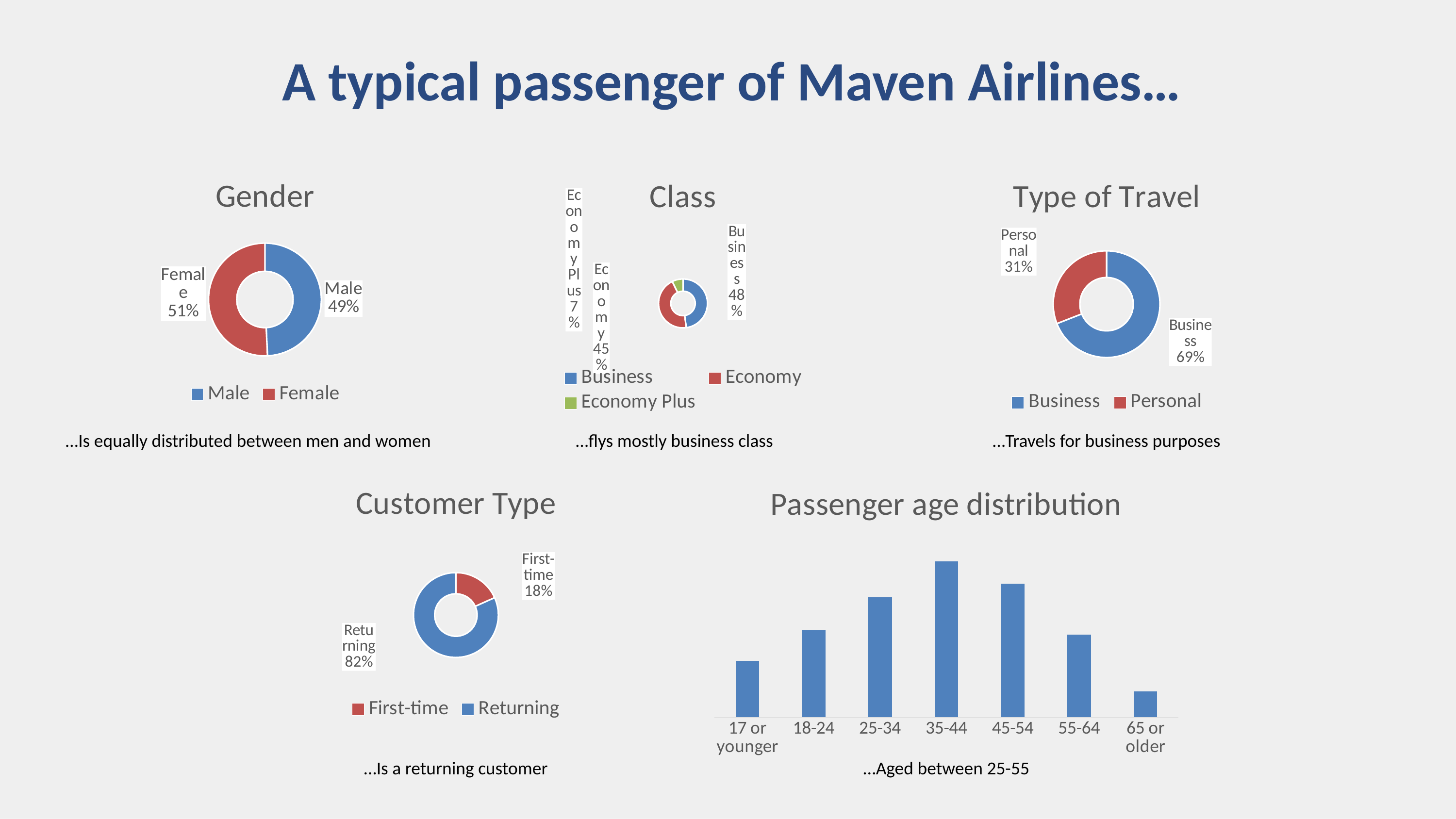

# A typical passenger of Maven Airlines…

### Chart: Gender

| Category |  |
|---|---|
| Male | 0.493 |
| Female | 0.5073837388358485 |

### Chart: Type of Travel

| Category |  |
|---|---|
| Business | 0.690583615645211 |
| Personal | 0.309416384354789 |

### Chart: Class

| Category |  |
|---|---|
| Business | 0.47859562673236833 |
| Economy | 0.44894518016630736 |
| Economy Plus | 0.0724591931013243 |
…Is equally distributed between men and women
…flys mostly business class
…Travels for business purposes

### Chart: Customer Type

| Category |  |
|---|---|
| First-time | 0.1830920850015399 |
| Returning | 0.8169079149984602 |

### Chart: Passenger age distribution

| Category |  |
|---|---|
| 17 or younger | 11070.0 |
| 18-24 | 17103.0 |
| 25-34 | 23572.0 |
| 35-44 | 30617.0 |
| 45-54 | 26239.0 |
| 55-64 | 16234.0 |
| 65 or older | 5045.0 |
…Is a returning customer
…Aged between 25-55